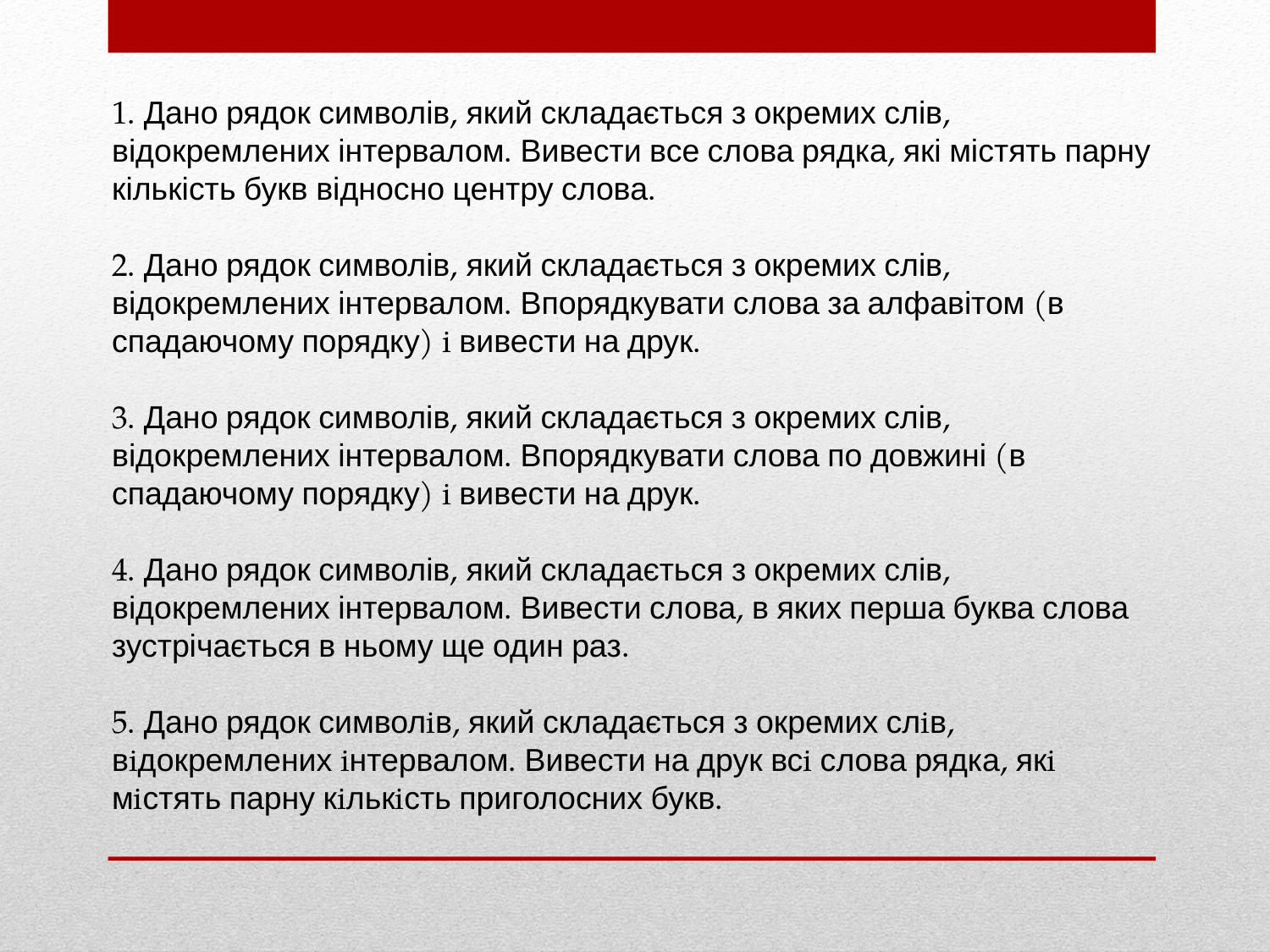

1. Дано рядок символів, який складається з окремих слів, відокремлених інтервалом. Вивести все слова рядка, які містять парну кількість букв відносно центру слова.

2. Дано рядок символів, який складається з окремих слів, відокремлених інтервалом. Впорядкувати слова за алфавітом (в спадаючому порядку) i вивести на друк.

3. Дано рядок символів, який складається з окремих слів, відокремлених інтервалом. Впорядкувати слова по довжині (в спадаючому порядку) i вивести на друк.

4. Дано рядок символів, який складається з окремих слів, відокремлених інтервалом. Вивести слова, в яких перша буква слова зустрічається в ньому ще один раз.

5. Дано рядок символiв, який складається з окремих слiв, вiдокремлених iнтервалом. Вивести на друк всi слова рядка, якi мiстять парну кiлькiсть приголосних букв.